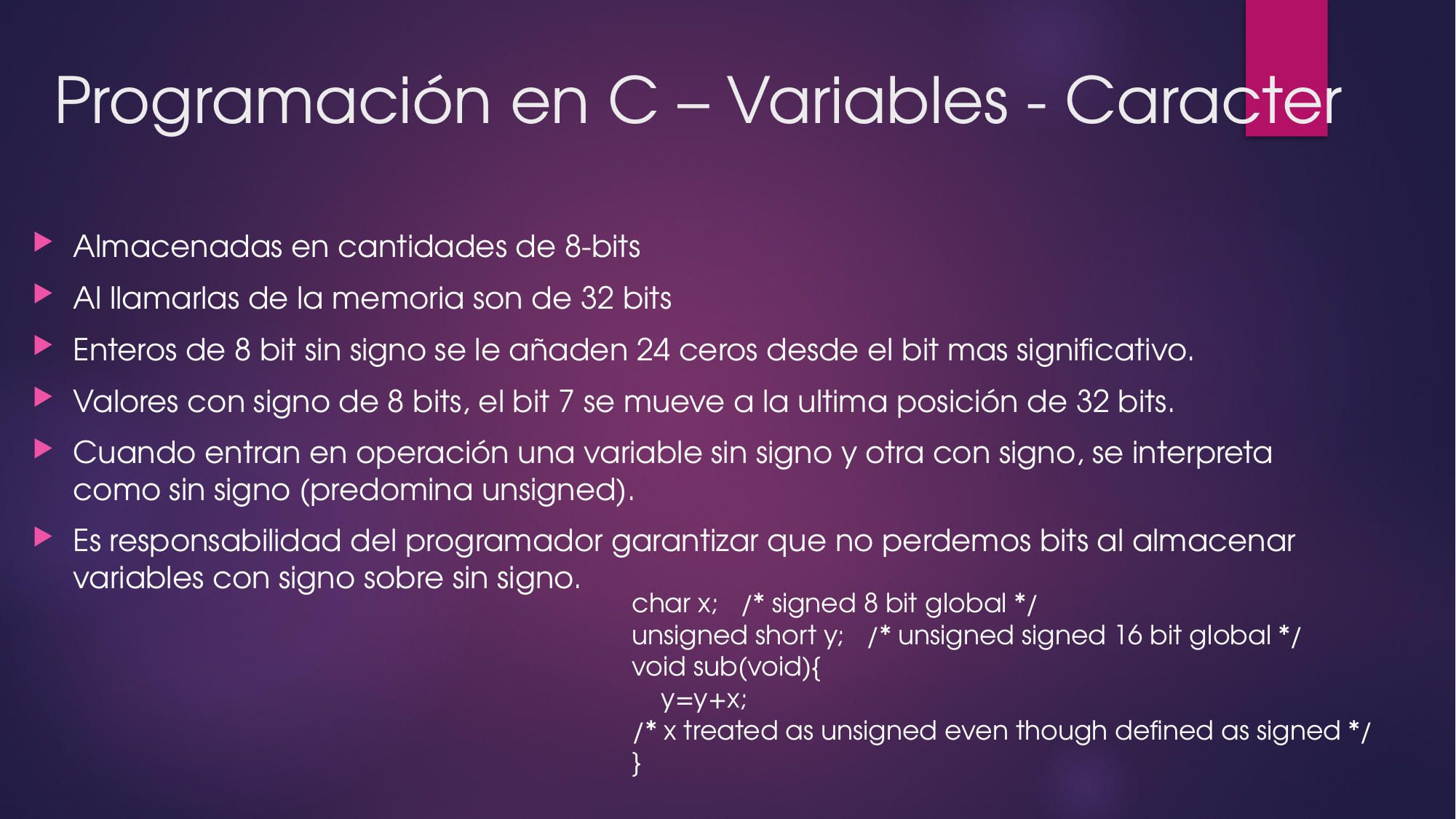

# Programación en C – Variables - Caracter
Almacenadas en cantidades de 8-bits
Al llamarlas de la memoria son de 32 bits
Enteros de 8 bit sin signo se le añaden 24 ceros desde el bit mas significativo.
Valores con signo de 8 bits, el bit 7 se mueve a la ultima posición de 32 bits.
Cuando entran en operación una variable sin signo y otra con signo, se interpreta como sin signo (predomina unsigned).
Es responsabilidad del programador garantizar que no perdemos bits al almacenar variables con signo sobre sin signo.
char x;   /* signed 8 bit global */
unsigned short y;   /* unsigned signed 16 bit global */
void sub(void){
    y=y+x;
/* x treated as unsigned even though defined as signed */
}